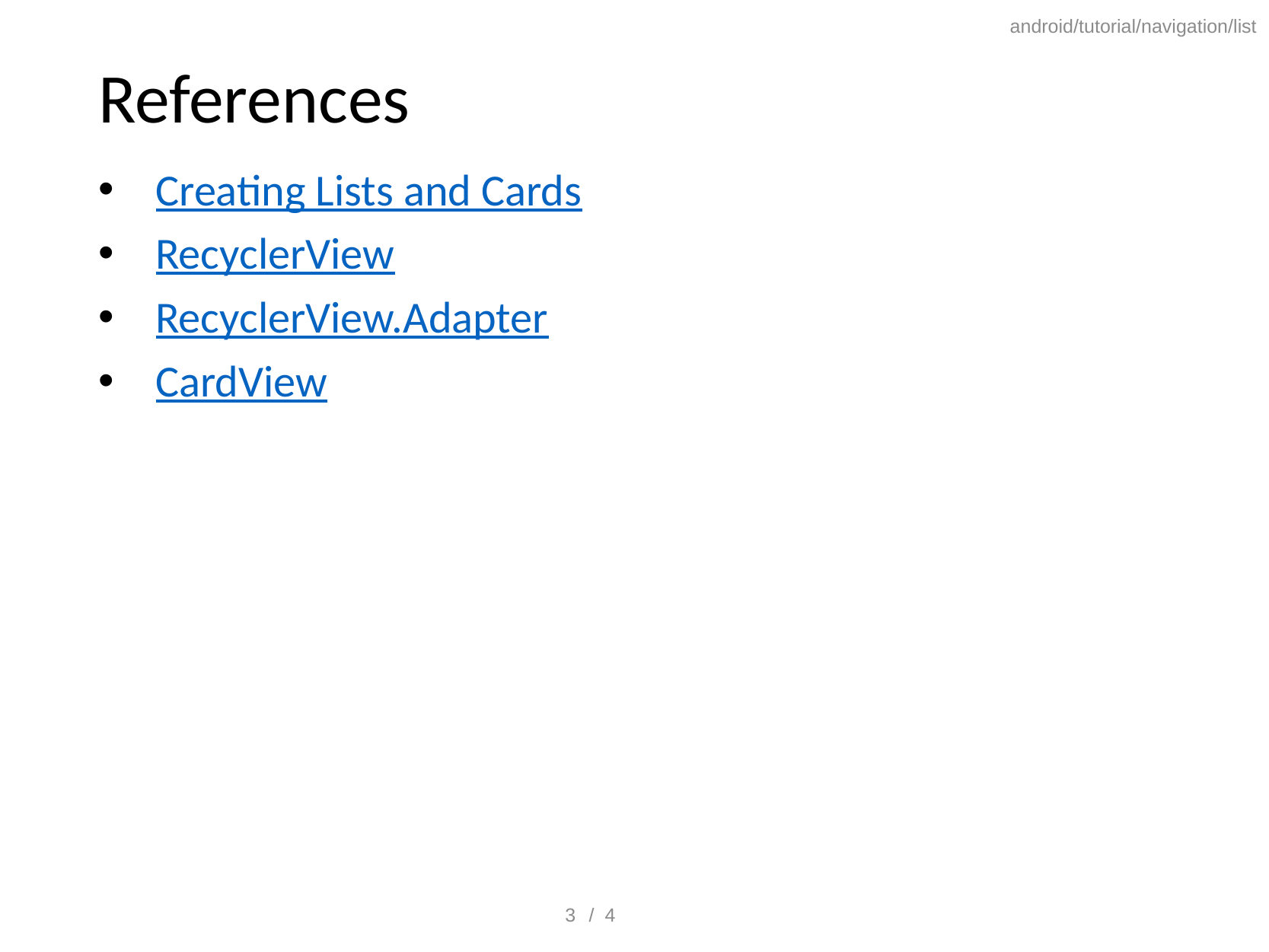

android/tutorial/navigation/list
# References
Creating Lists and Cards
RecyclerView
RecyclerView.Adapter
CardView
3
/  4